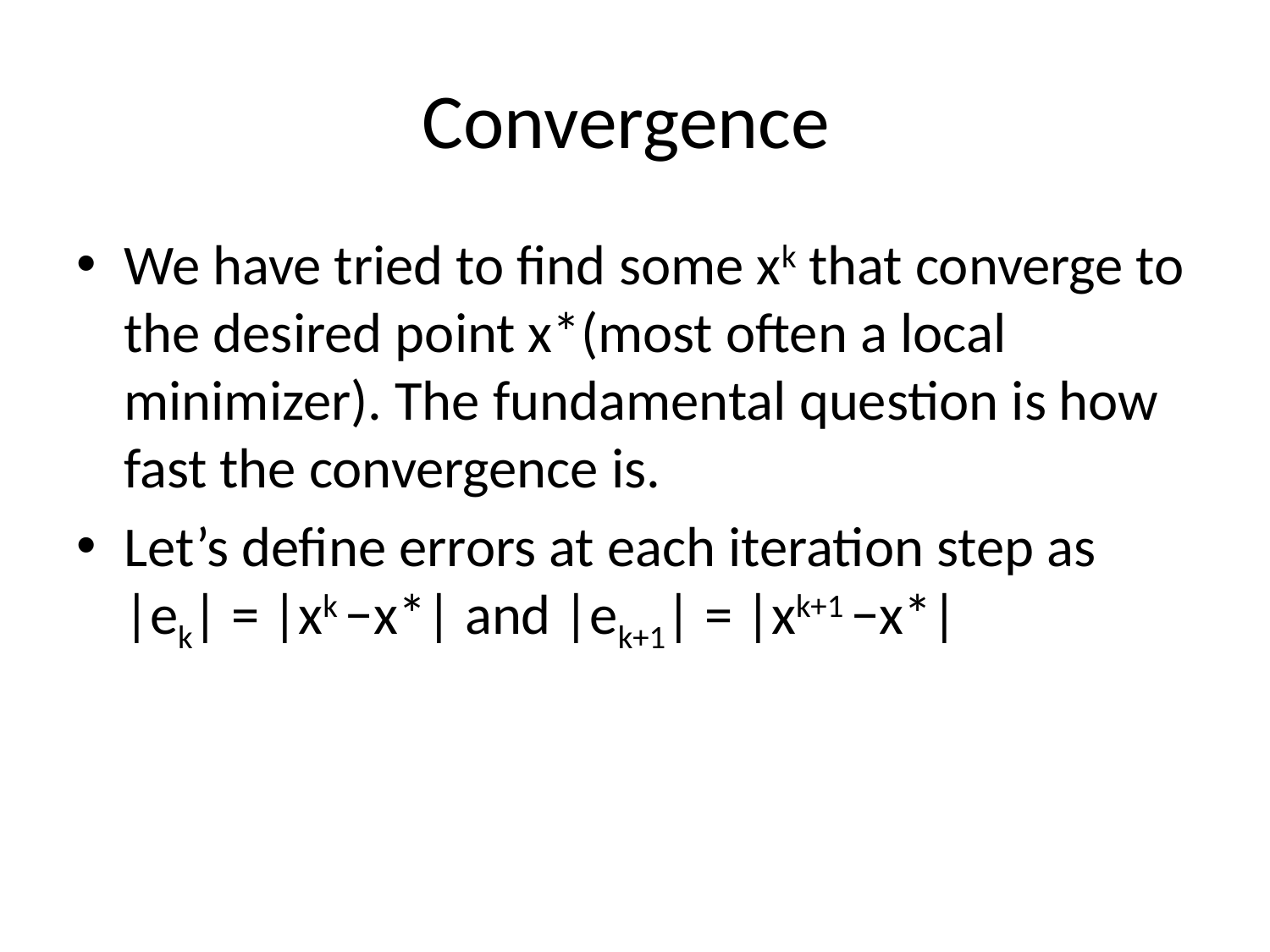

# Convergence
We have tried to find some xk that converge to the desired point x*(most often a local minimizer). The fundamental question is how fast the convergence is.
Let’s define errors at each iteration step as      |ek| = |xk −x*| and |ek+1| = |xk+1 −x*|